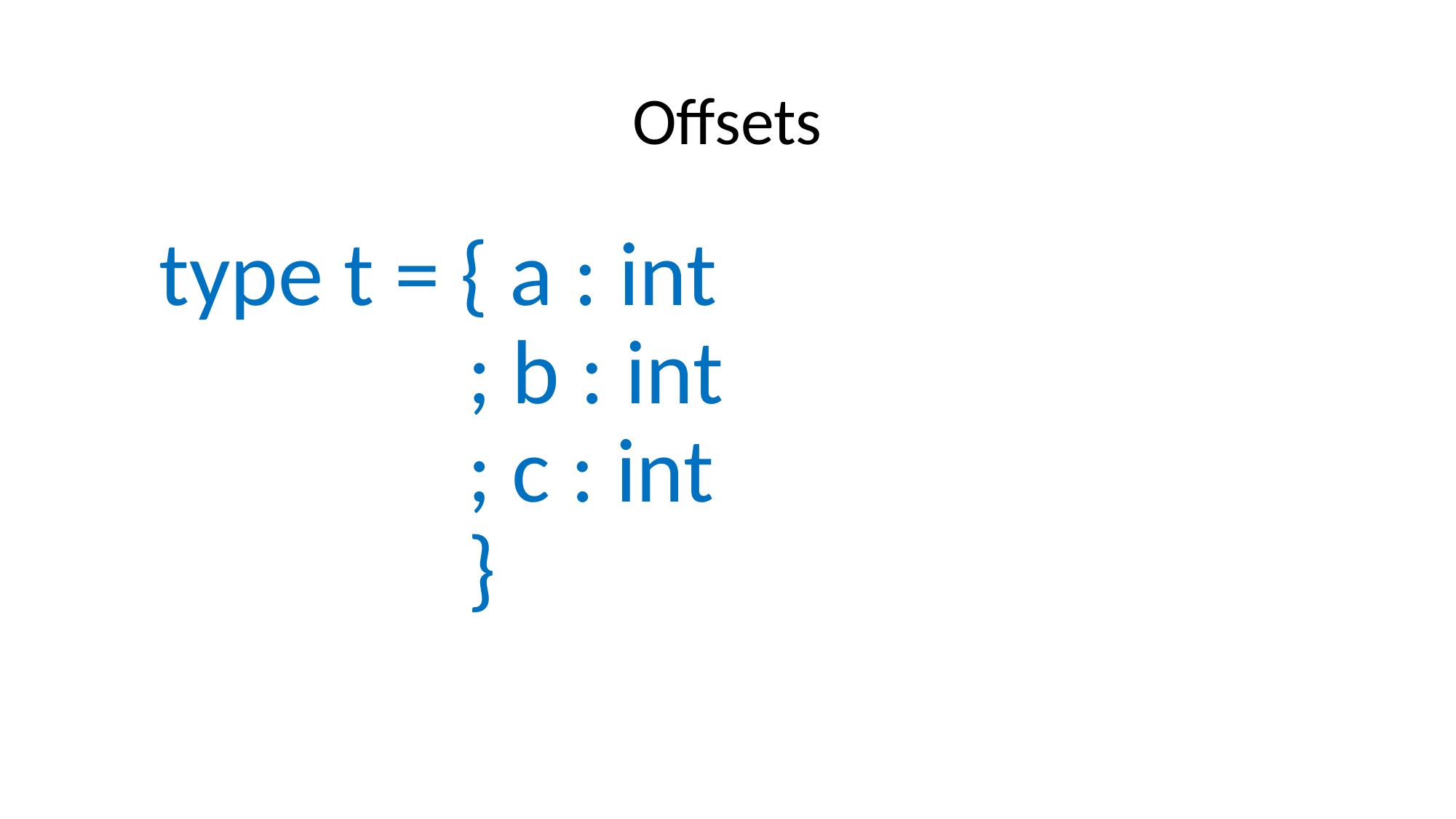

# Offsets
type t = { a : int
               ; b : int
               ; c : int
               }